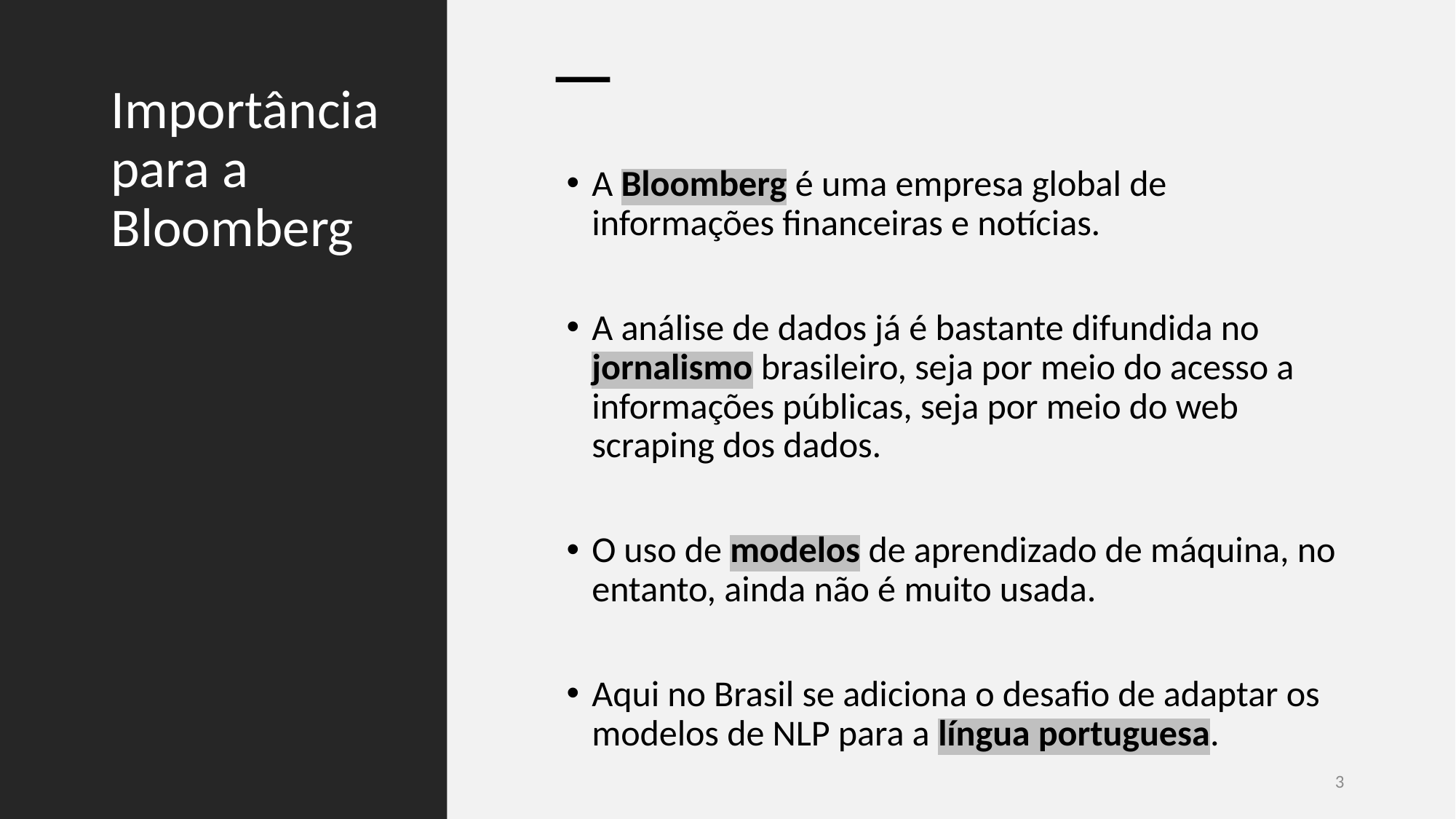

# Importância para a Bloomberg

A Bloomberg é uma empresa global de informações financeiras e notícias.

A análise de dados já é bastante difundida no jornalismo brasileiro, seja por meio do acesso a informações públicas, seja por meio do web scraping dos dados.

O uso de modelos de aprendizado de máquina, no entanto, ainda não é muito usada.

Aqui no Brasil se adiciona o desafio de adaptar os modelos de NLP para a língua portuguesa.
3